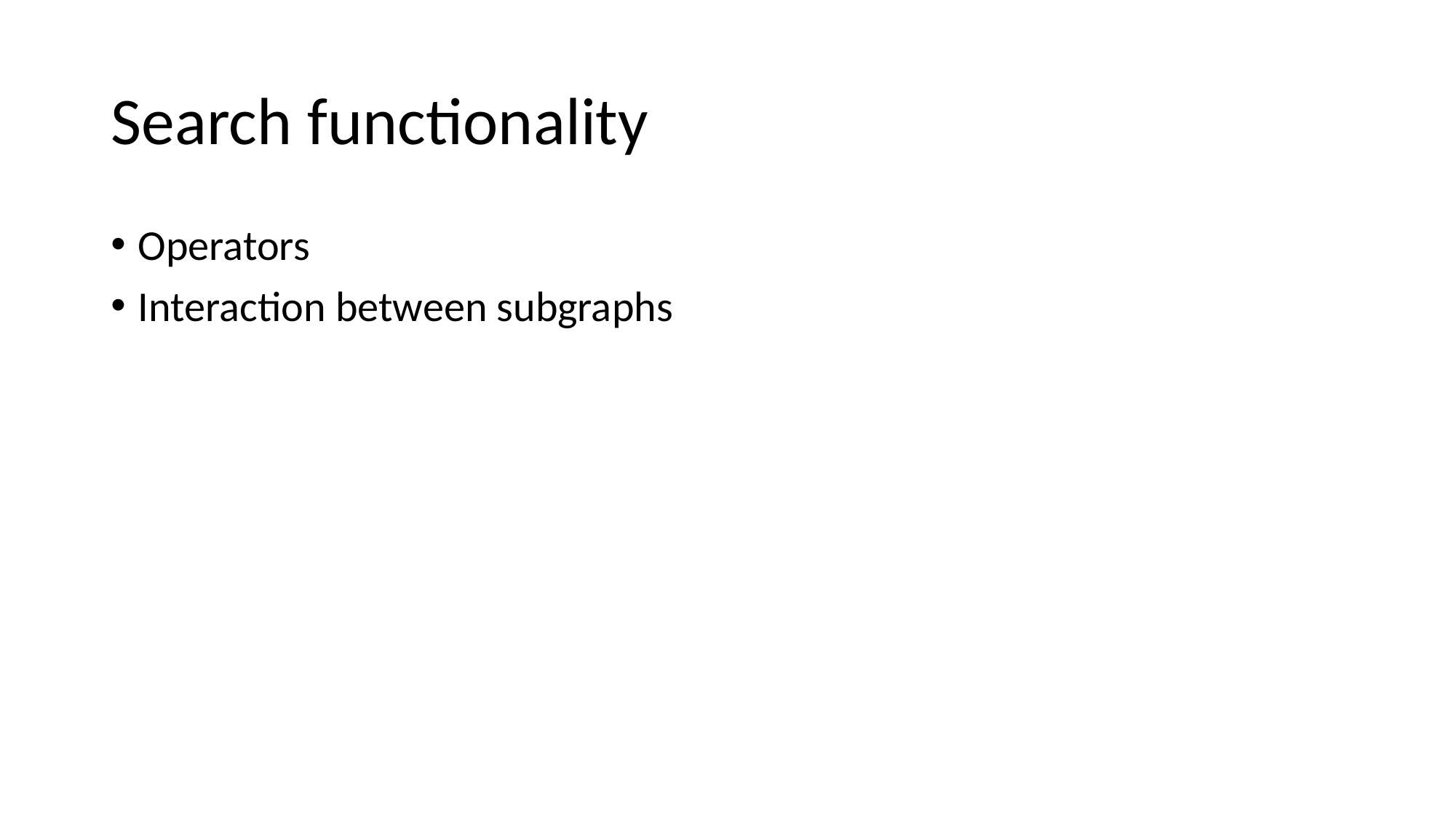

# Search functionality
Operators
Interaction between subgraphs